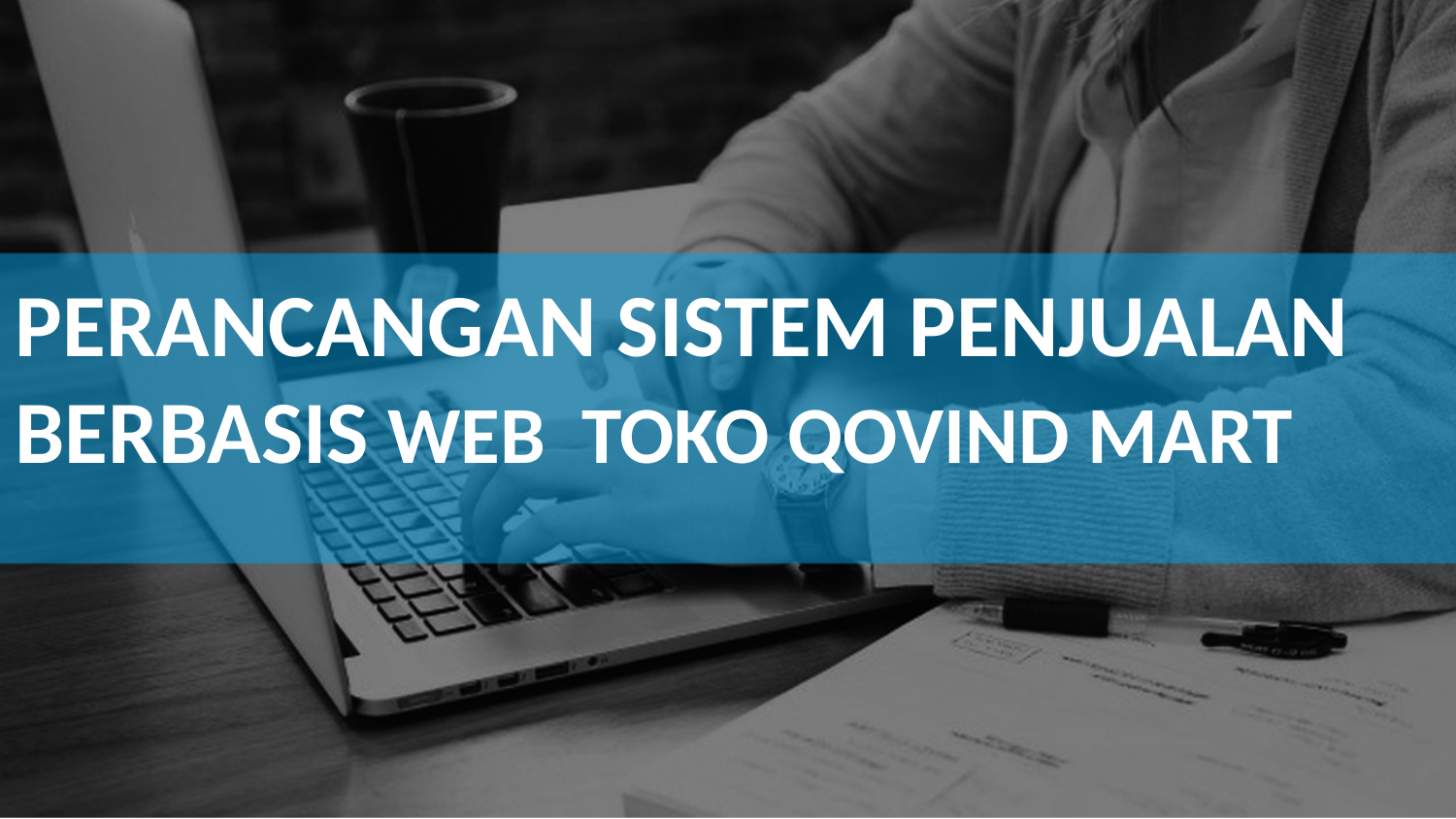

PERANCANGAN SISTEM PENJUALAN BERBASIS WEB  TOKO QOVIND MART